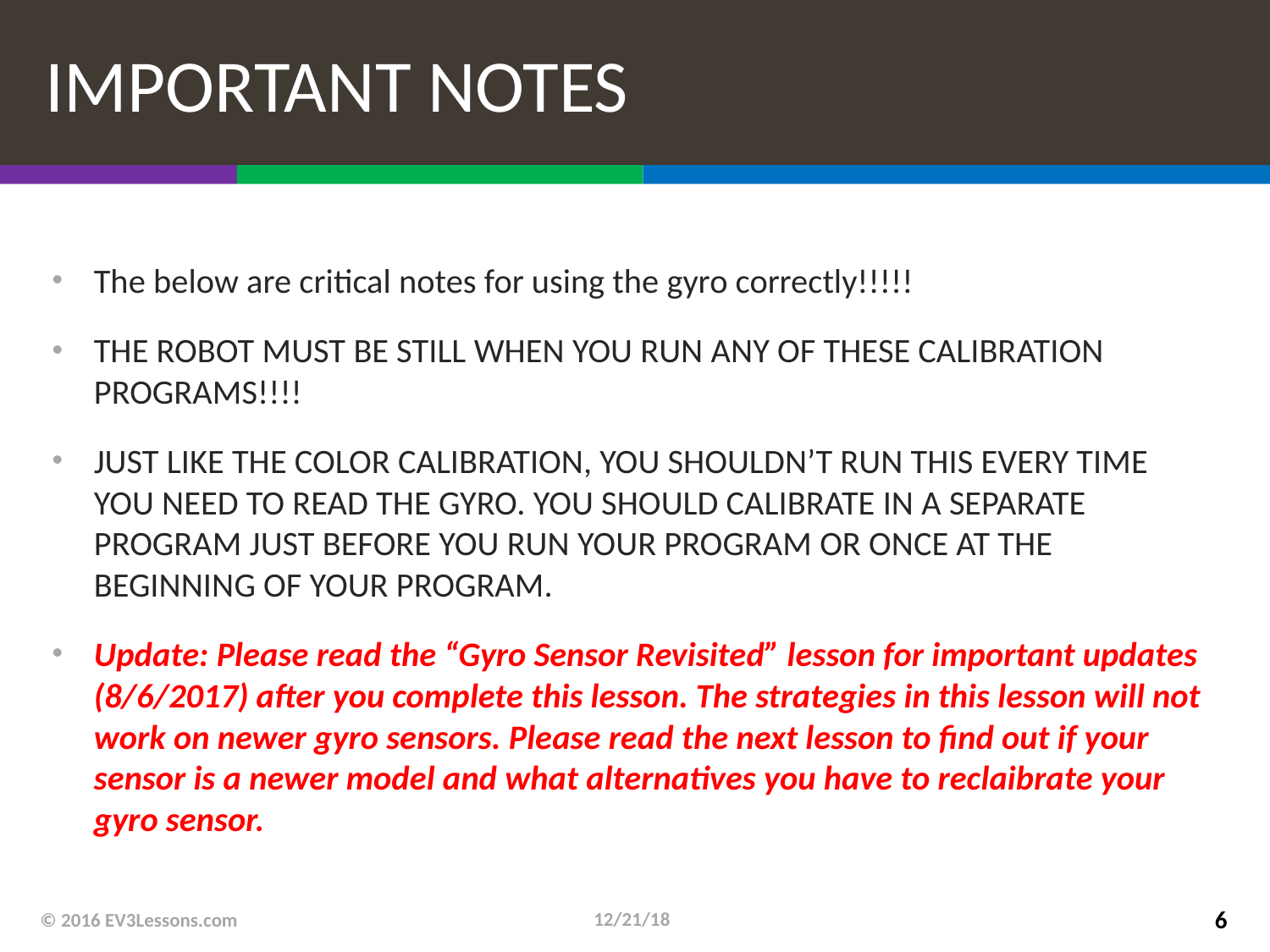

# IMPORTANT NOTES
The below are critical notes for using the gyro correctly!!!!!
THE ROBOT MUST BE STILL WHEN YOU RUN ANY OF THESE CALIBRATION PROGRAMS!!!!
JUST LIKE THE COLOR CALIBRATION, YOU SHOULDN’T RUN THIS EVERY TIME YOU NEED TO READ THE GYRO. YOU SHOULD CALIBRATE IN A SEPARATE PROGRAM JUST BEFORE YOU RUN YOUR PROGRAM OR ONCE AT THE BEGINNING OF YOUR PROGRAM.
Update: Please read the “Gyro Sensor Revisited” lesson for important updates (8/6/2017) after you complete this lesson. The strategies in this lesson will not work on newer gyro sensors. Please read the next lesson to find out if your sensor is a newer model and what alternatives you have to reclaibrate your gyro sensor.

12/21/18
© 2016 EV3Lessons.com
6